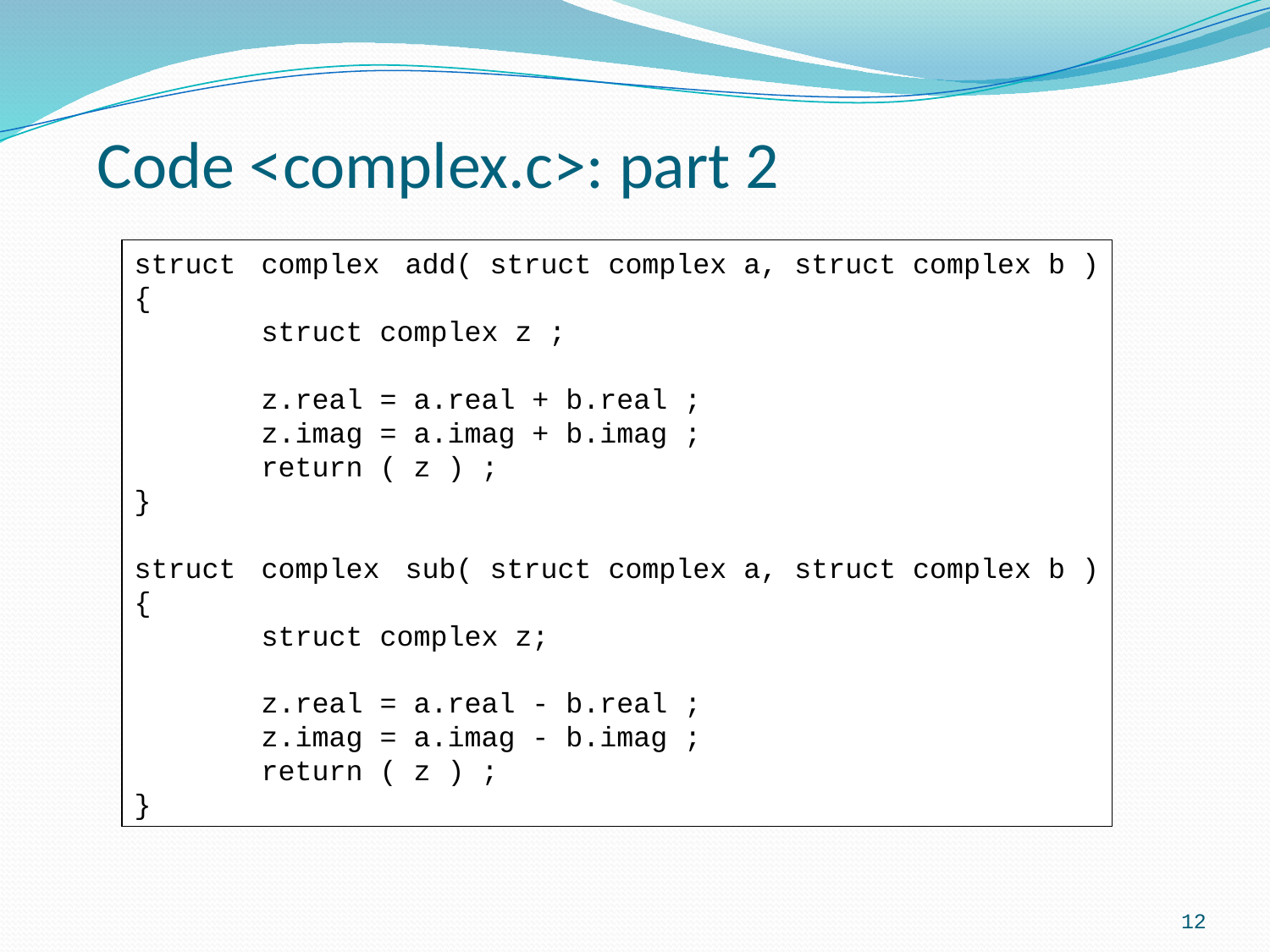

Code <complex.c>: part 2
struct	complex	 add( struct complex a, struct complex b )
{
	struct complex z ;

	z.real = a.real + b.real ;
	z.imag = a.imag + b.imag ;
	return ( z ) ;
}

struct	complex	 sub( struct complex a, struct complex b )
{
	struct complex z;

	z.real = a.real - b.real ;
	z.imag = a.imag - b.imag ;
	return ( z ) ;
}
12